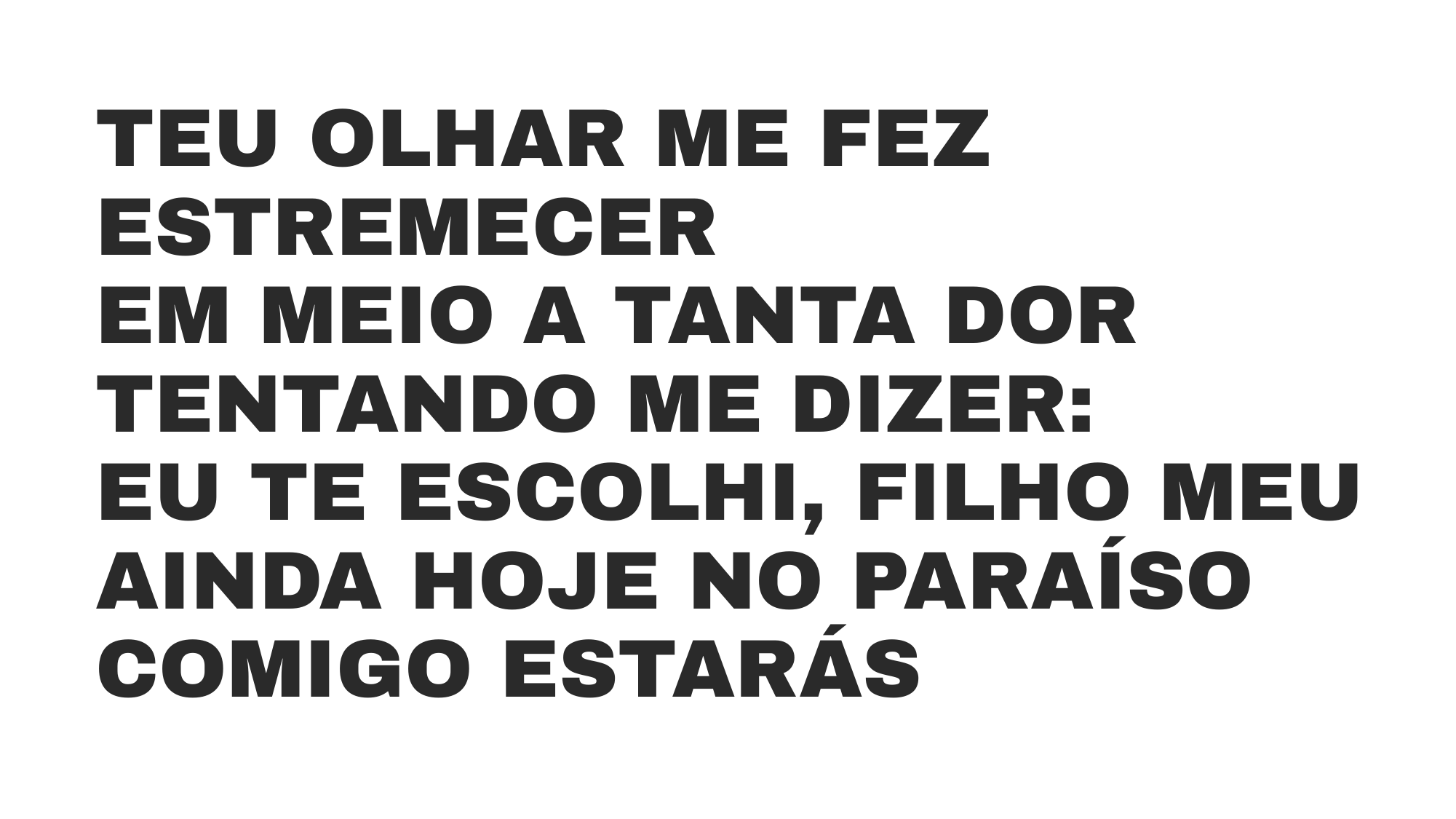

TEU OLHAR ME FEZ ESTREMECER
EM MEIO A TANTA DOR TENTANDO ME DIZER:
EU TE ESCOLHI, FILHO MEU
AINDA HOJE NO PARAÍSO
COMIGO ESTARÁS